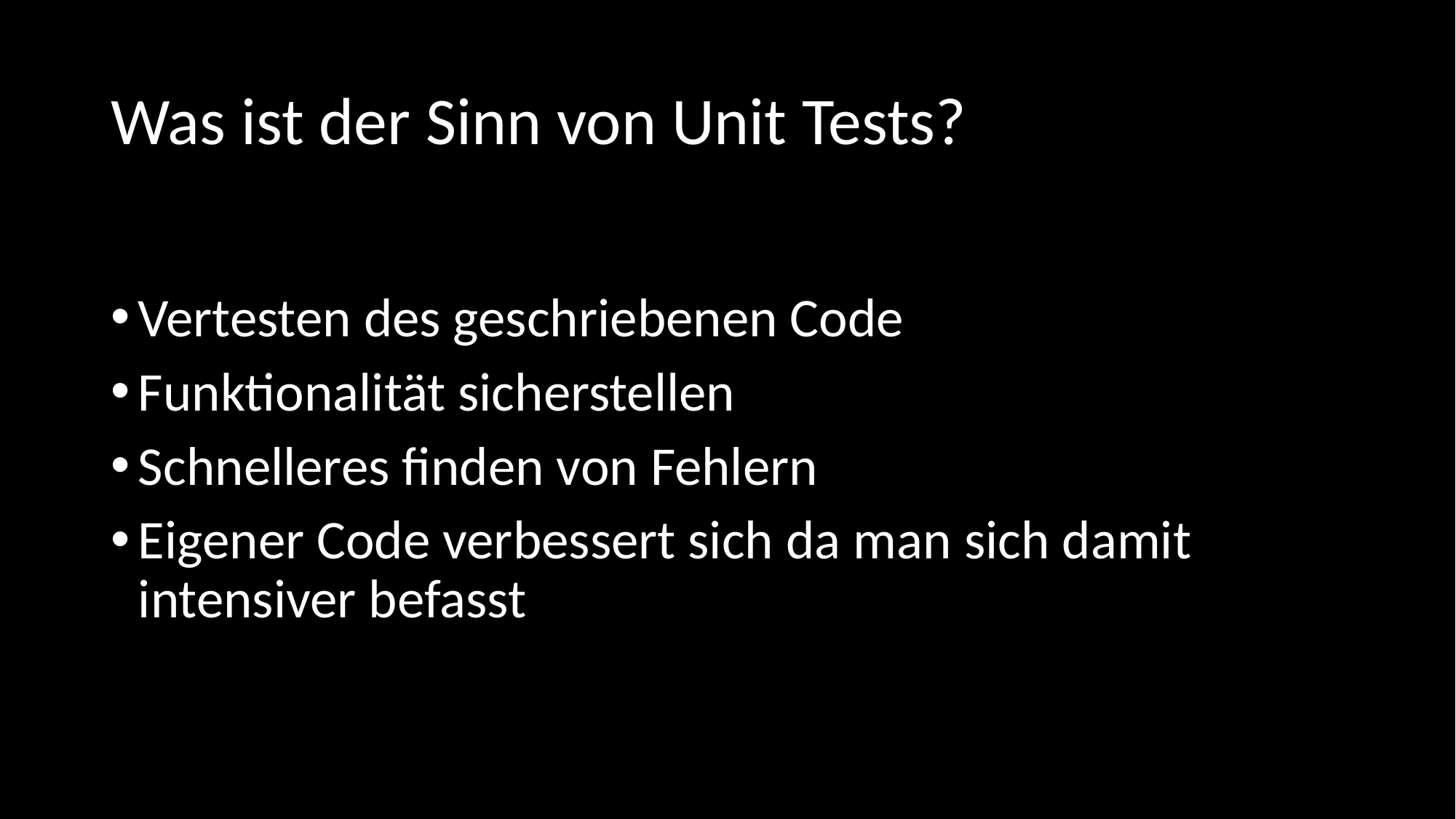

# Was ist der Sinn von Unit Tests?

Vertesten des geschriebenen Code
Funktionalität sicherstellen
Schnelleres finden von Fehlern
Eigener Code verbessert sich da man sich damit intensiver befasst